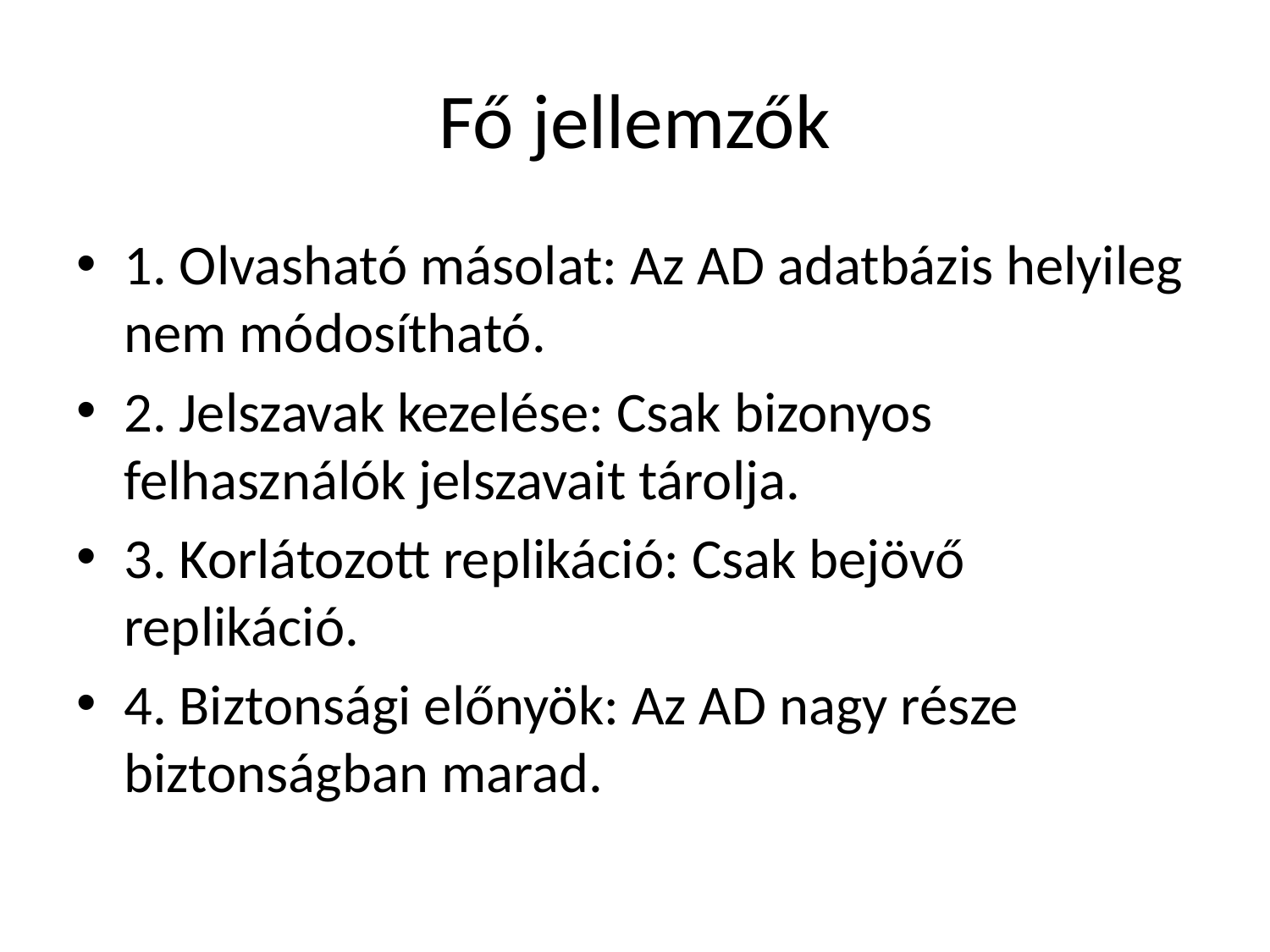

# Fő jellemzők
1. Olvasható másolat: Az AD adatbázis helyileg nem módosítható.
2. Jelszavak kezelése: Csak bizonyos felhasználók jelszavait tárolja.
3. Korlátozott replikáció: Csak bejövő replikáció.
4. Biztonsági előnyök: Az AD nagy része biztonságban marad.